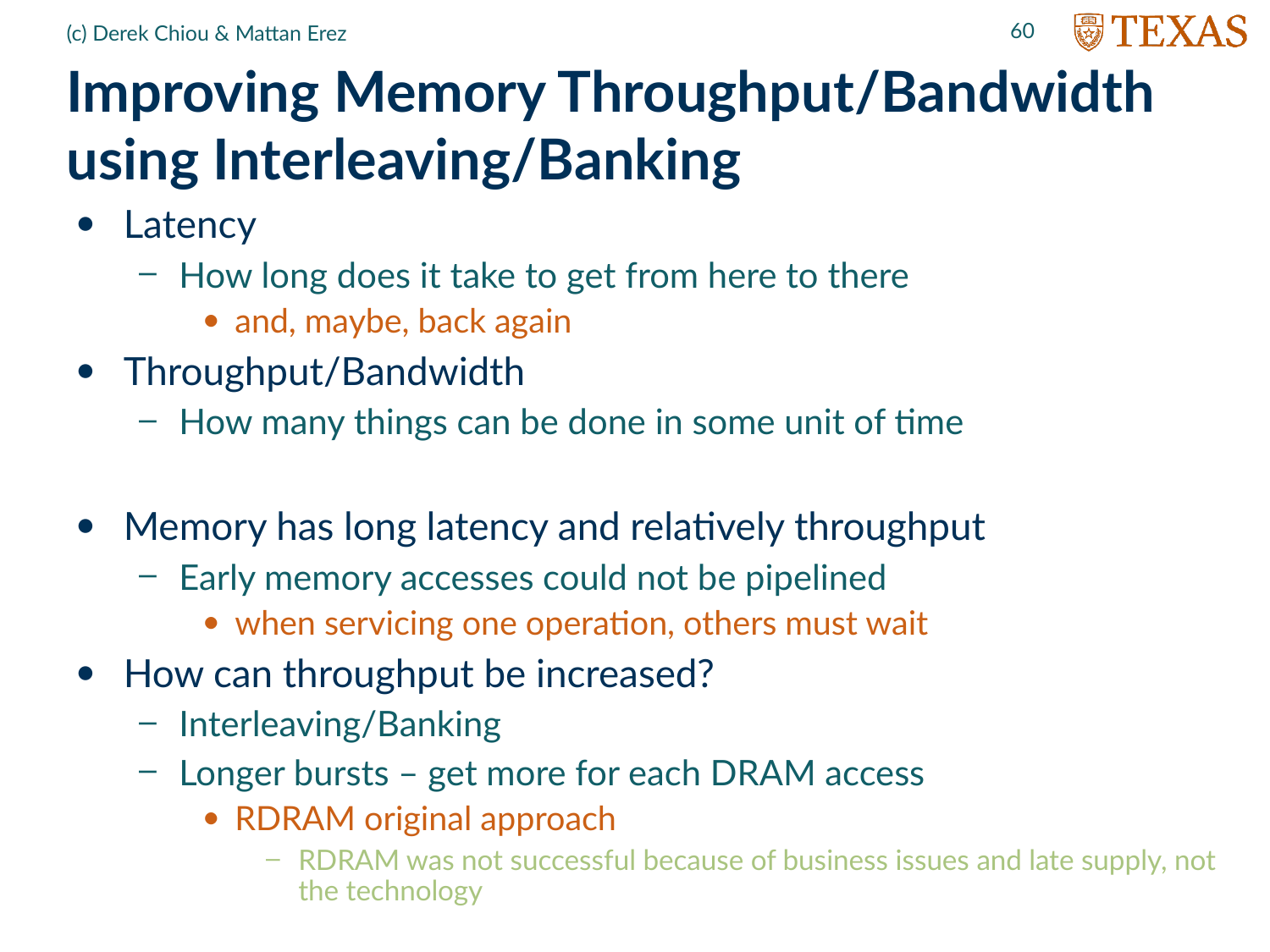

60
(c) Derek Chiou & Mattan Erez
# Improving Memory Throughput/Bandwidth using Interleaving/Banking
Latency
How long does it take to get from here to there
and, maybe, back again
Throughput/Bandwidth
How many things can be done in some unit of time

Memory has long latency and relatively throughput
Early memory accesses could not be pipelined
when servicing one operation, others must wait
How can throughput be increased?
Interleaving/Banking
Longer bursts – get more for each DRAM access
RDRAM original approach
RDRAM was not successful because of business issues and late supply, not the technology